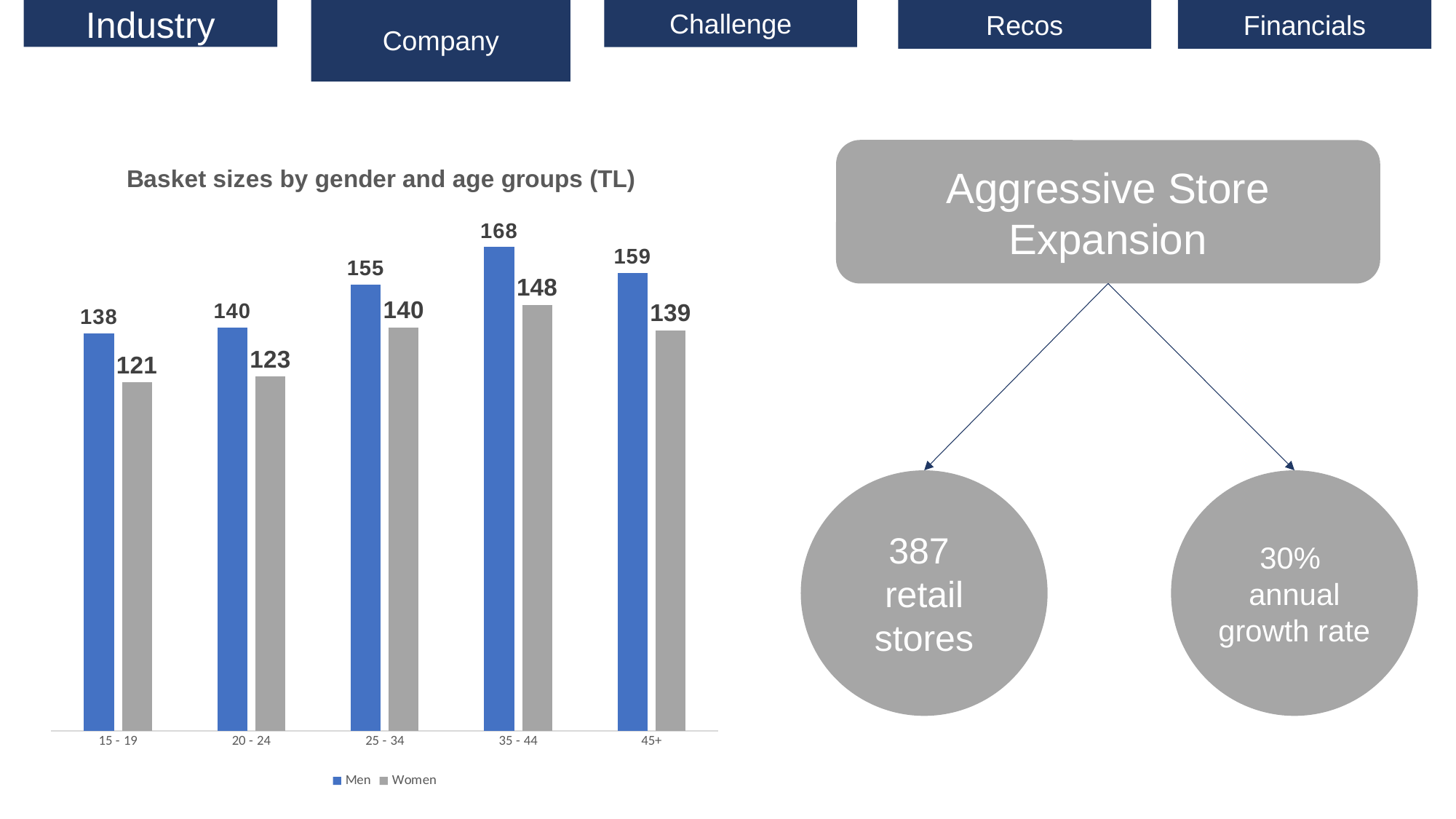

Industry
Company
Challenge
Recos
Financials

### Chart: Basket sizes by gender and age groups (TL)

| Category | Men | Women |
|---|---|---|
| 15 - 19 | 138.0 | 121.0 |
| 20 - 24 | 140.0 | 123.0 |
| 25 - 34 | 155.0 | 140.0 |
| 35 - 44 | 168.0 | 148.0 |
| 45+ | 159.0 | 139.0 |
Aggressive Store Expansion
387
retail stores
30%
annual growth rate